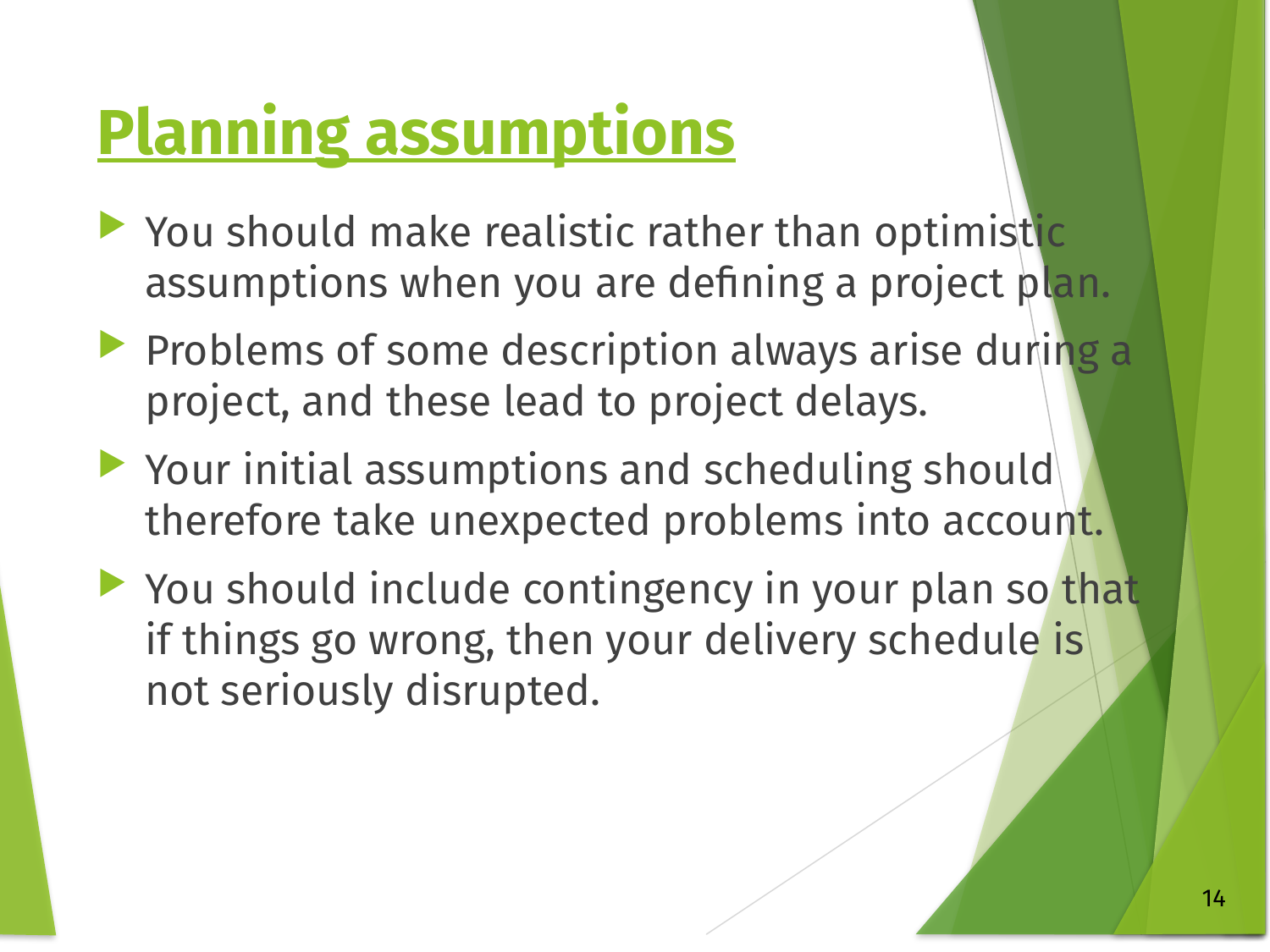

# Planning assumptions
You should make realistic rather than optimistic assumptions when you are defining a project plan.
Problems of some description always arise during a project, and these lead to project delays.
Your initial assumptions and scheduling should therefore take unexpected problems into account.
You should include contingency in your plan so that if things go wrong, then your delivery schedule is not seriously disrupted.
14